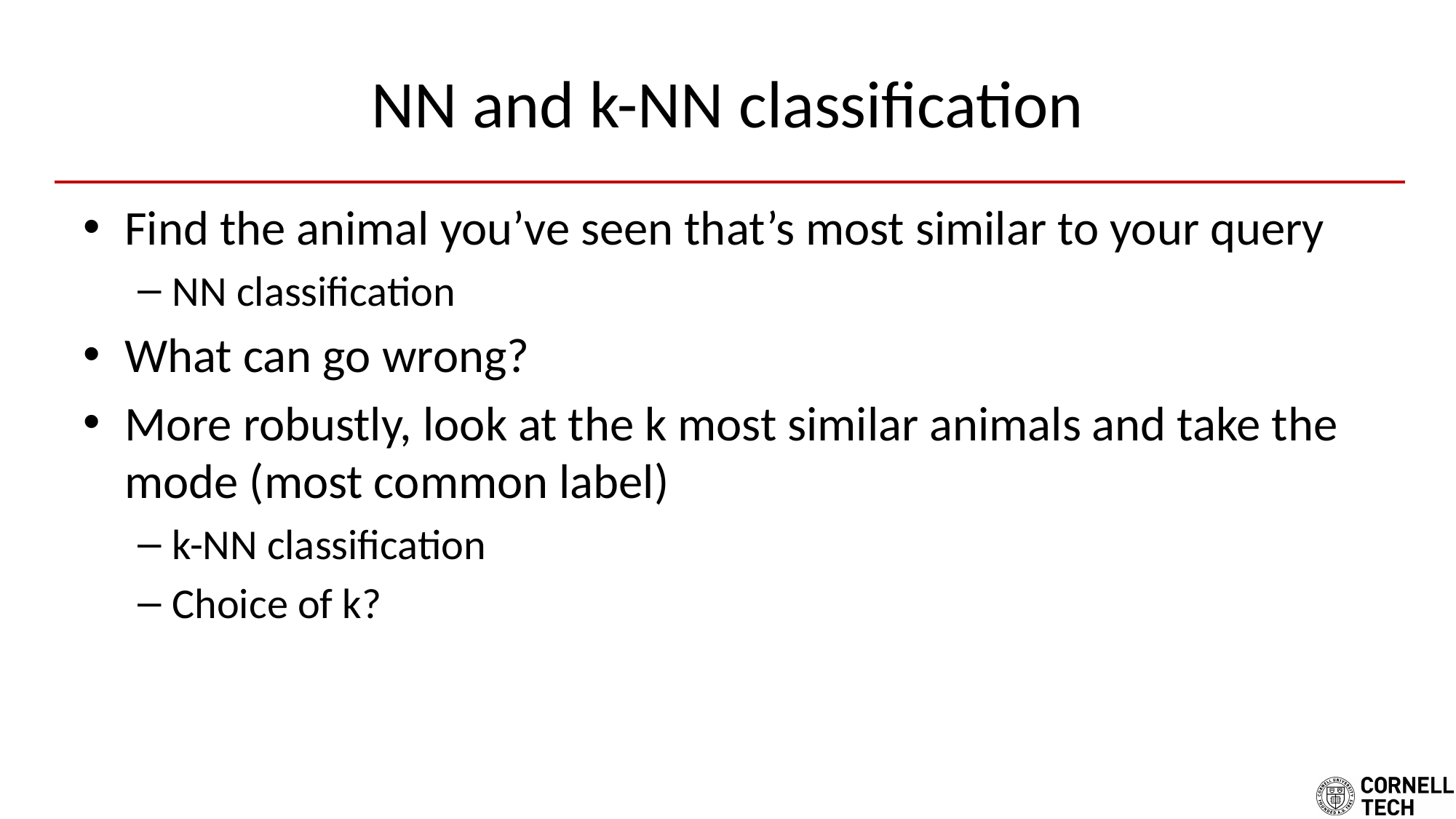

# NN and k-NN classification
Find the animal you’ve seen that’s most similar to your query
NN classification
What can go wrong?
More robustly, look at the k most similar animals and take the mode (most common label)
k-NN classification
Choice of k?